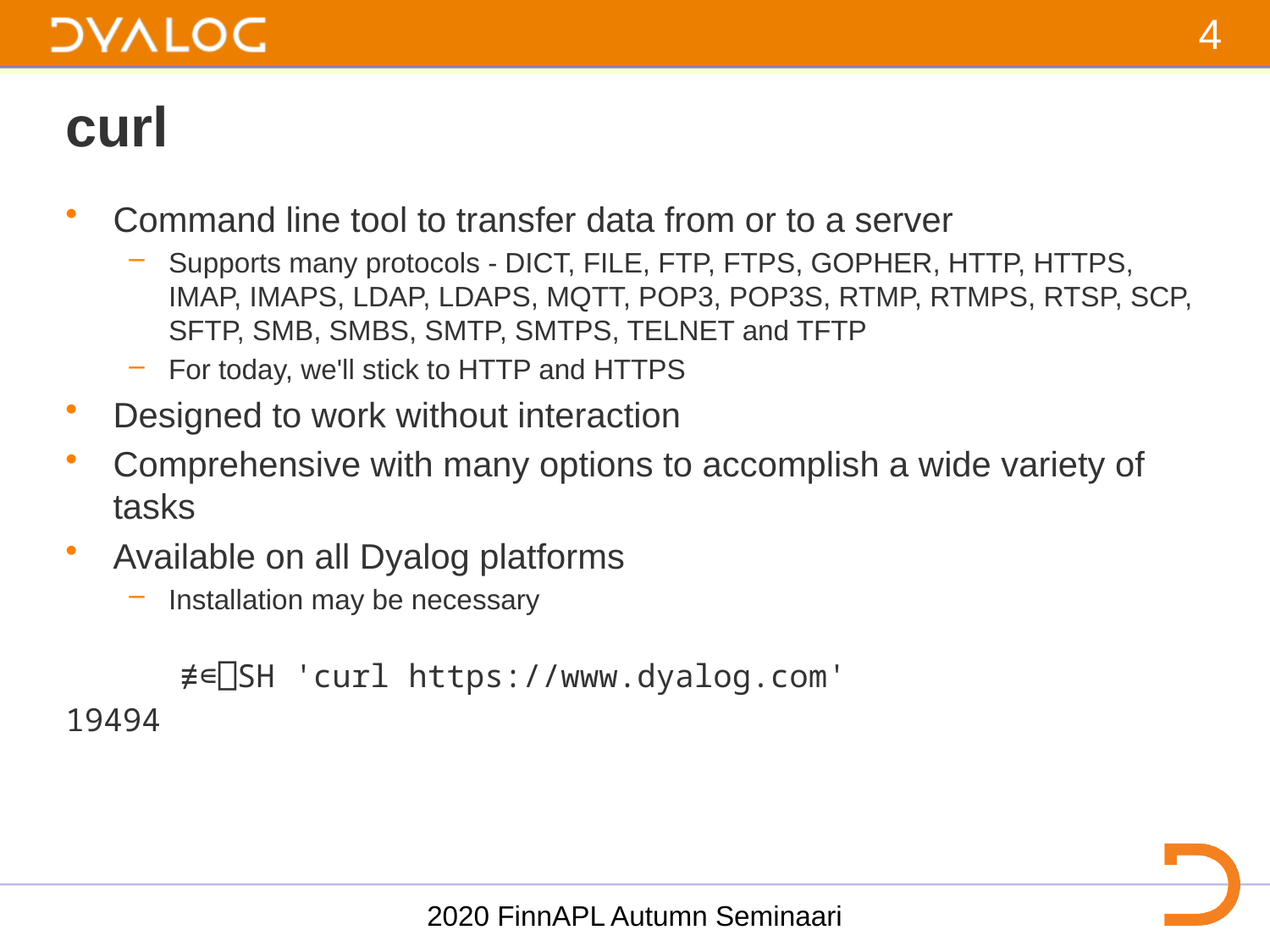

# curl
Command line tool to transfer data from or to a server
Supports many protocols - DICT, FILE, FTP, FTPS, GOPHER, HTTP, HTTPS, IMAP, IMAPS, LDAP, LDAPS, MQTT, POP3, POP3S, RTMP, RTMPS, RTSP, SCP, SFTP, SMB, SMBS, SMTP, SMTPS, TELNET and TFTP
For today, we'll stick to HTTP and HTTPS
Designed to work without interaction
Comprehensive with many options to accomplish a wide variety of tasks
Available on all Dyalog platforms
Installation may be necessary
      ≢∊⎕SH 'curl https://www.dyalog.com'
19494